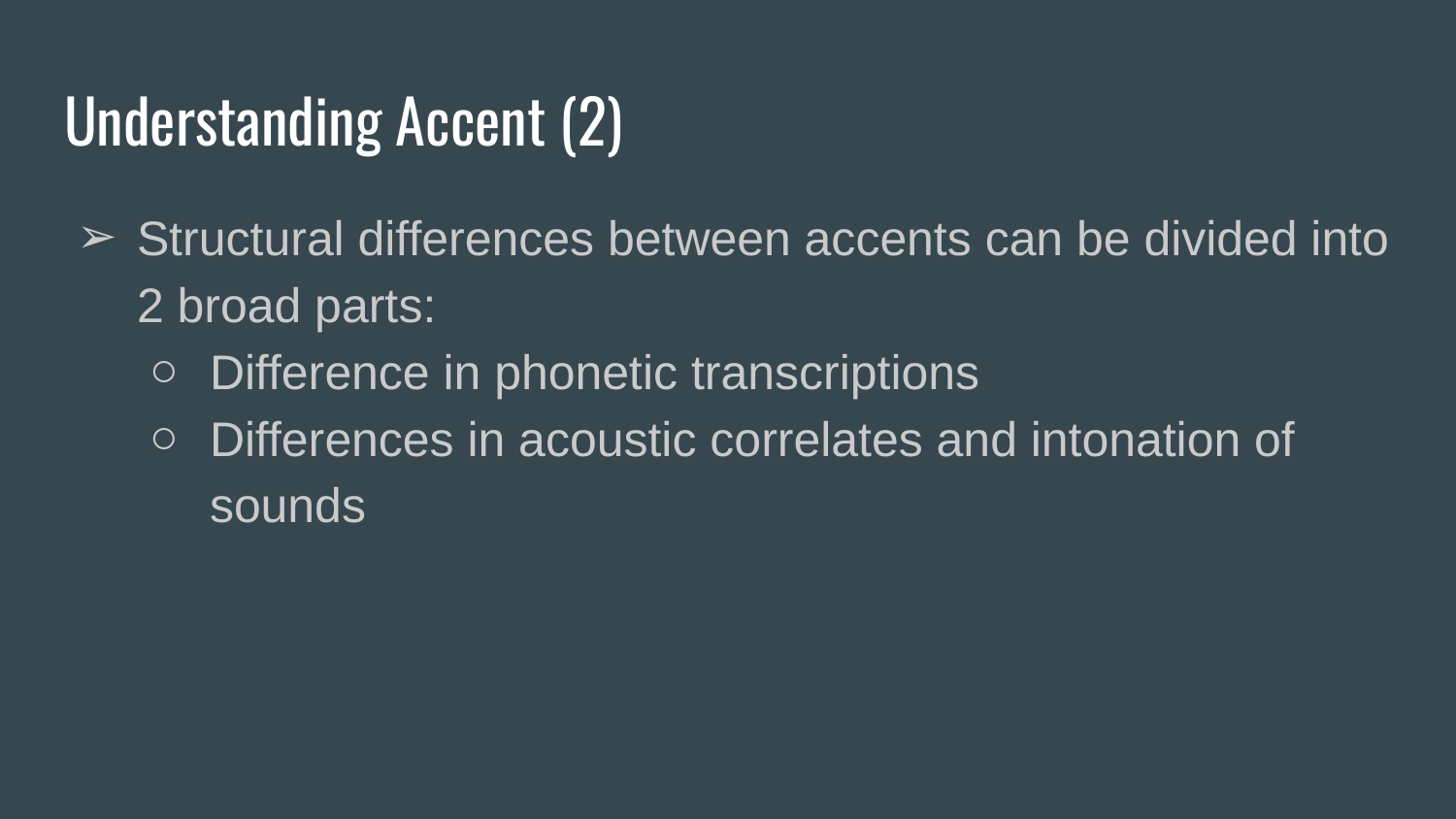

# Understanding Accent (2)
Structural differences between accents can be divided into 2 broad parts:
Difference in phonetic transcriptions
Differences in acoustic correlates and intonation of sounds